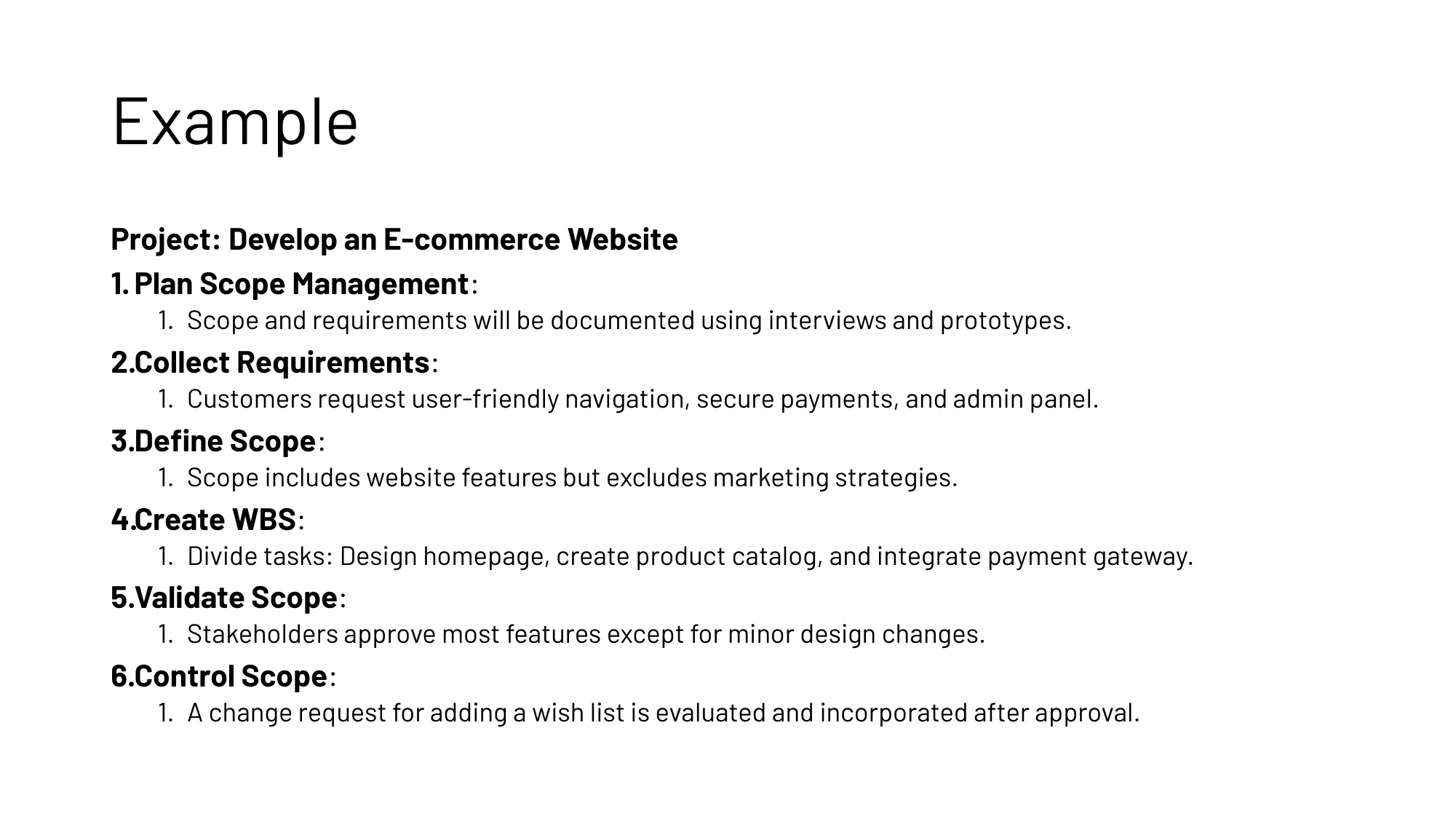

# Example
Project: Develop an E-commerce Website
Plan Scope Management:
Scope and requirements will be documented using interviews and prototypes.
Collect Requirements:
Customers request user-friendly navigation, secure payments, and admin panel.
Define Scope:
Scope includes website features but excludes marketing strategies.
Create WBS:
Divide tasks: Design homepage, create product catalog, and integrate payment gateway.
Validate Scope:
Stakeholders approve most features except for minor design changes.
Control Scope:
A change request for adding a wish list is evaluated and incorporated after approval.